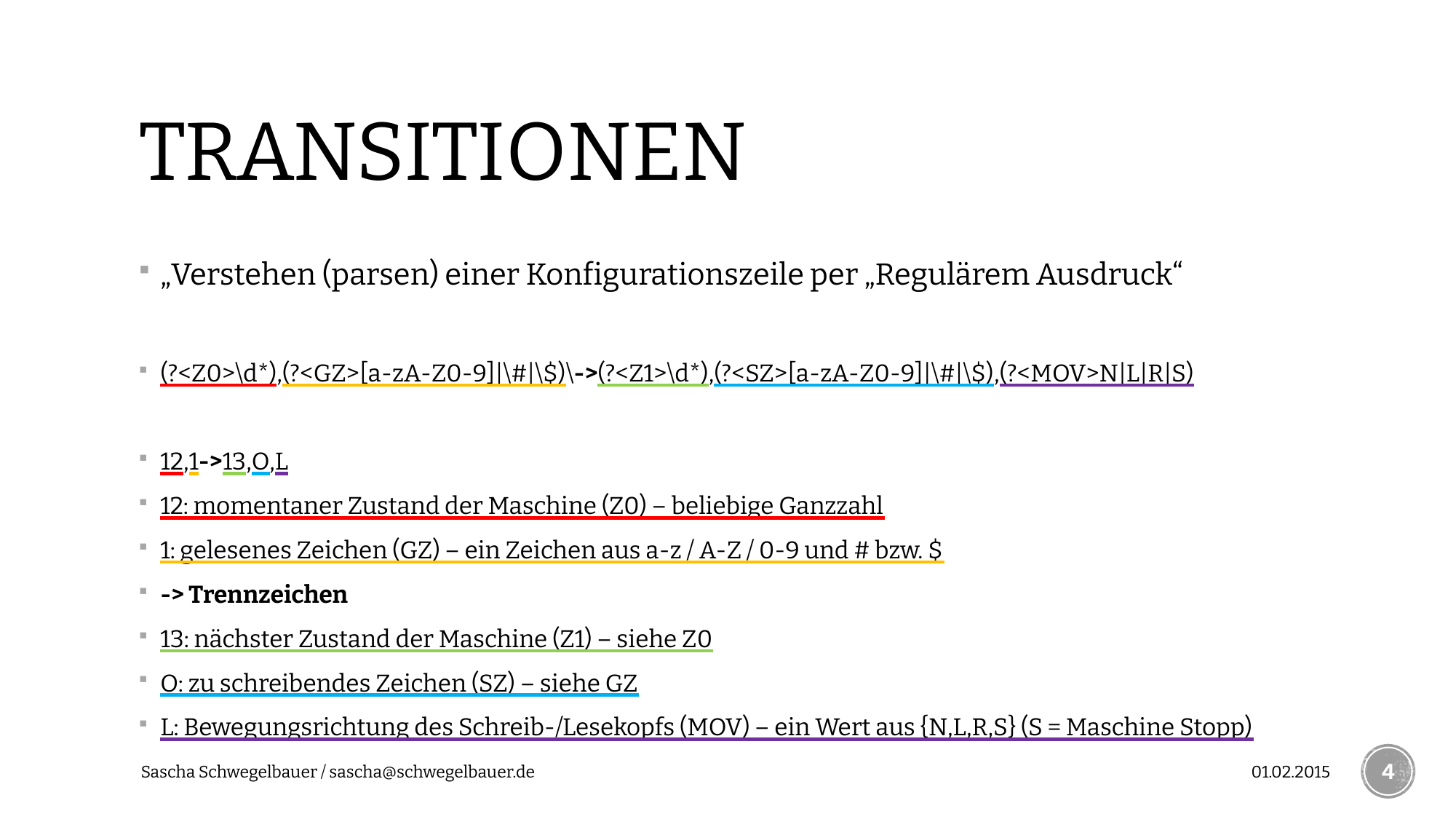

# Transitionen
„Verstehen (parsen) einer Konfigurationszeile per „Regulärem Ausdruck“

(?<Z0>\d*),(?<GZ>[a-zA-Z0-9]|\#|\$)\->(?<Z1>\d*),(?<SZ>[a-zA-Z0-9]|\#|\$),(?<MOV>N|L|R|S)

12,1->13,O,L
12: momentaner Zustand der Maschine (Z0) – beliebige Ganzzahl
1: gelesenes Zeichen (GZ) – ein Zeichen aus a-z / A-Z / 0-9 und # bzw. $
-> Trennzeichen
13: nächster Zustand der Maschine (Z1) – siehe Z0
O: zu schreibendes Zeichen (SZ) – siehe GZ
L: Bewegungsrichtung des Schreib-/Lesekopfs (MOV) – ein Wert aus {N,L,R,S} (S = Maschine Stopp)

Sascha Schwegelbauer / sascha@schwegelbauer.de
01.02.2015
4